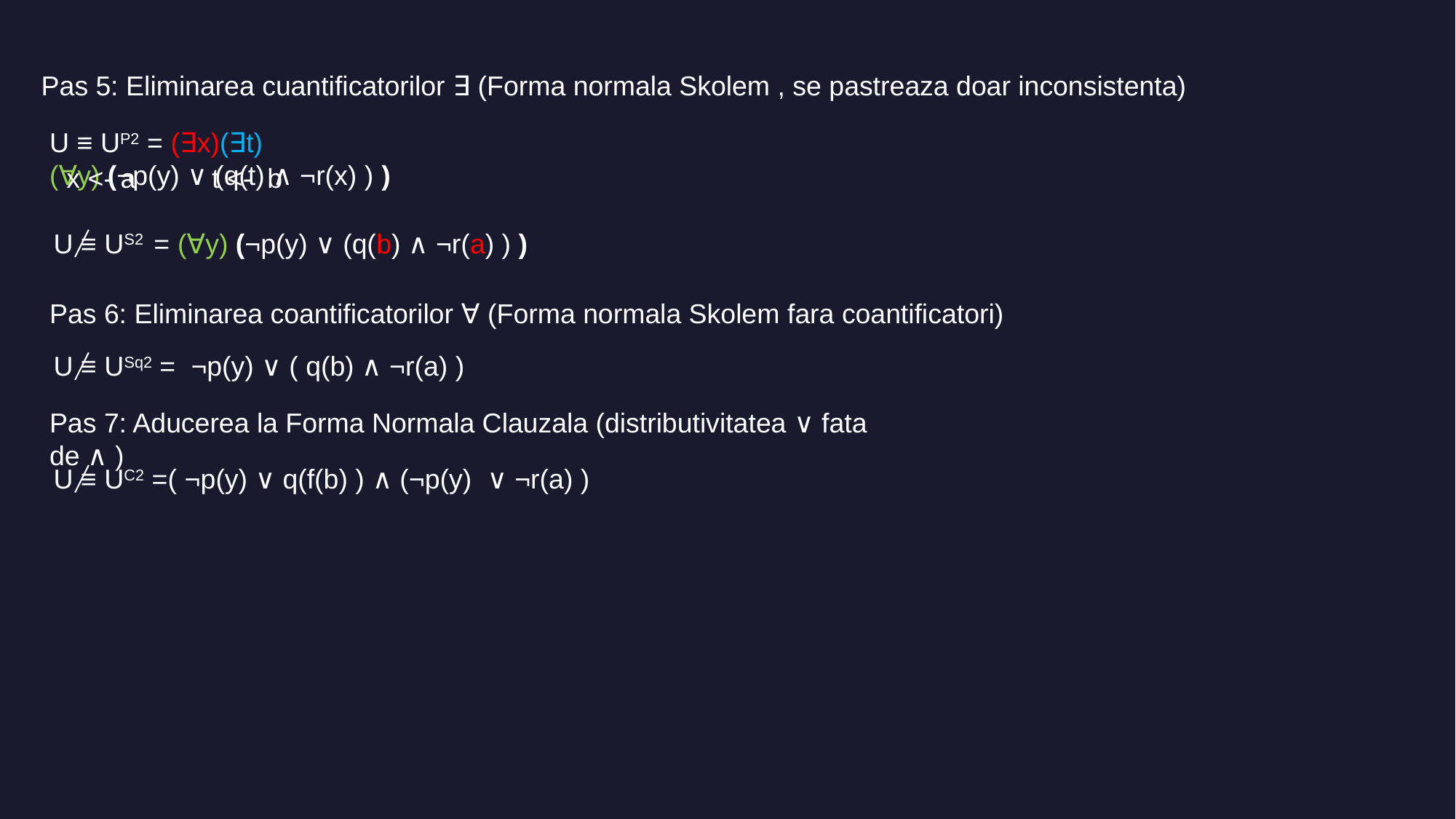

Pas 5: Eliminarea cuantificatorilor ∃ (Forma normala Skolem , se pastreaza doar inconsistenta)
U ≡ UP2 = (∃x)(∃t)(∀y) (¬p(y) ∨ (q(t) ∧ ¬r(x) ) )
x <- a          t <-  b
U ≡ US2  = (∀y) (¬p(y) ∨ (q(b) ∧ ¬r(a) ) )
Pas 6: Eliminarea coantificatorilor ∀ (Forma normala Skolem fara coantificatori)
U ≡ USq2 =  ¬p(y) ∨ ( q(b) ∧ ¬r(a) )
Pas 7: Aducerea la Forma Normala Clauzala (distributivitatea ∨ fata de ∧ )
U ≡ UC2 =( ¬p(y) ∨ q(f(b) ) ∧ (¬p(y)  ∨ ¬r(a) )